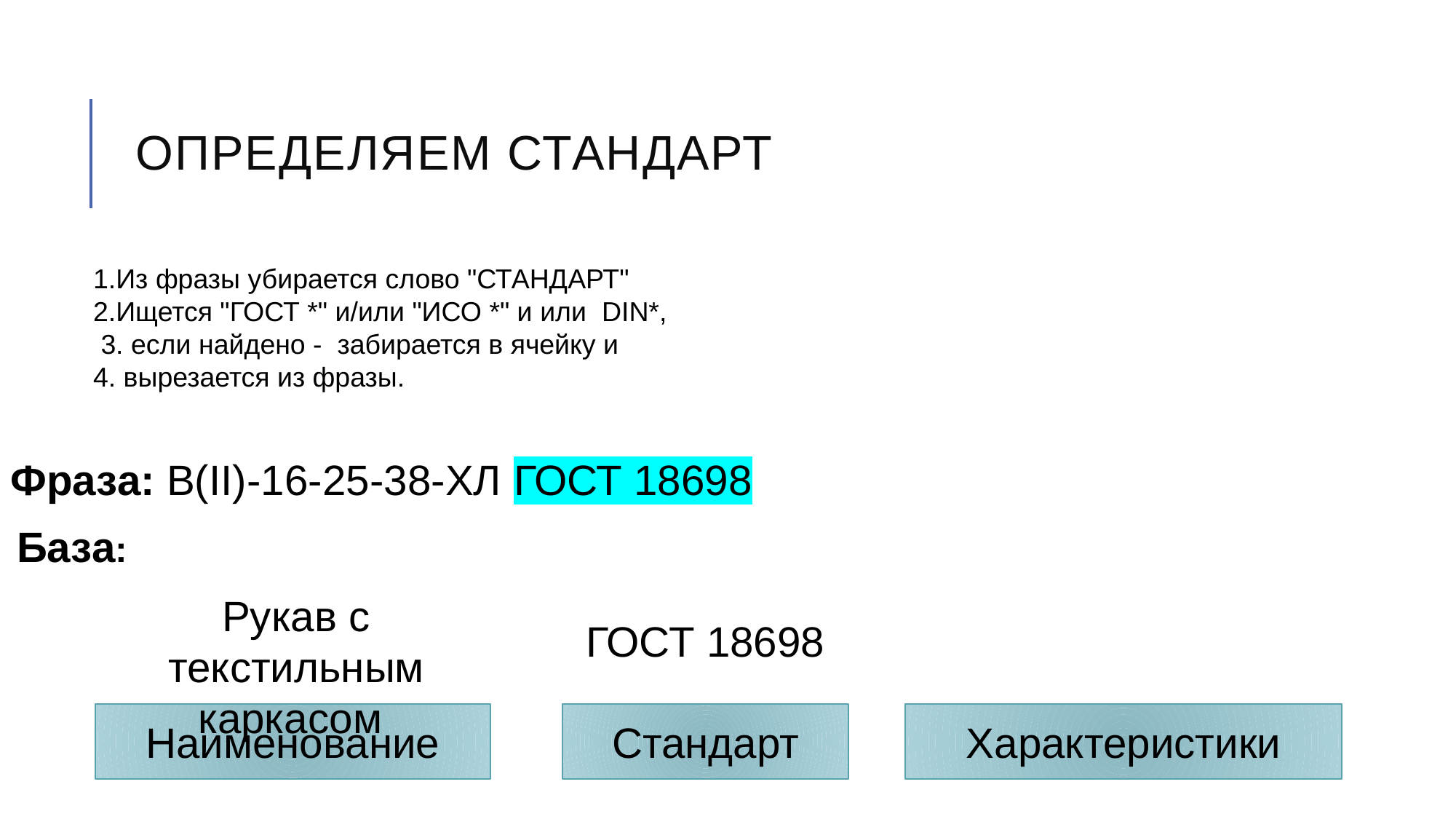

# ОПРЕДЕЛЯЕМ СТАНДАРТ
1.Из фразы убирается слово "СТАНДАРТ"
2.Ищется "ГОСТ *" и/или "ИСО *" и или  DIN*,
 3. если найдено -  забирается в ячейку и
4. вырезается из фразы.
Фраза: В(II)-16-25-38-ХЛ ГОСТ 18698
База:
Рукав с текстильным каркасом
ГОСТ 18698
Характеристики
Наименование
Стандарт